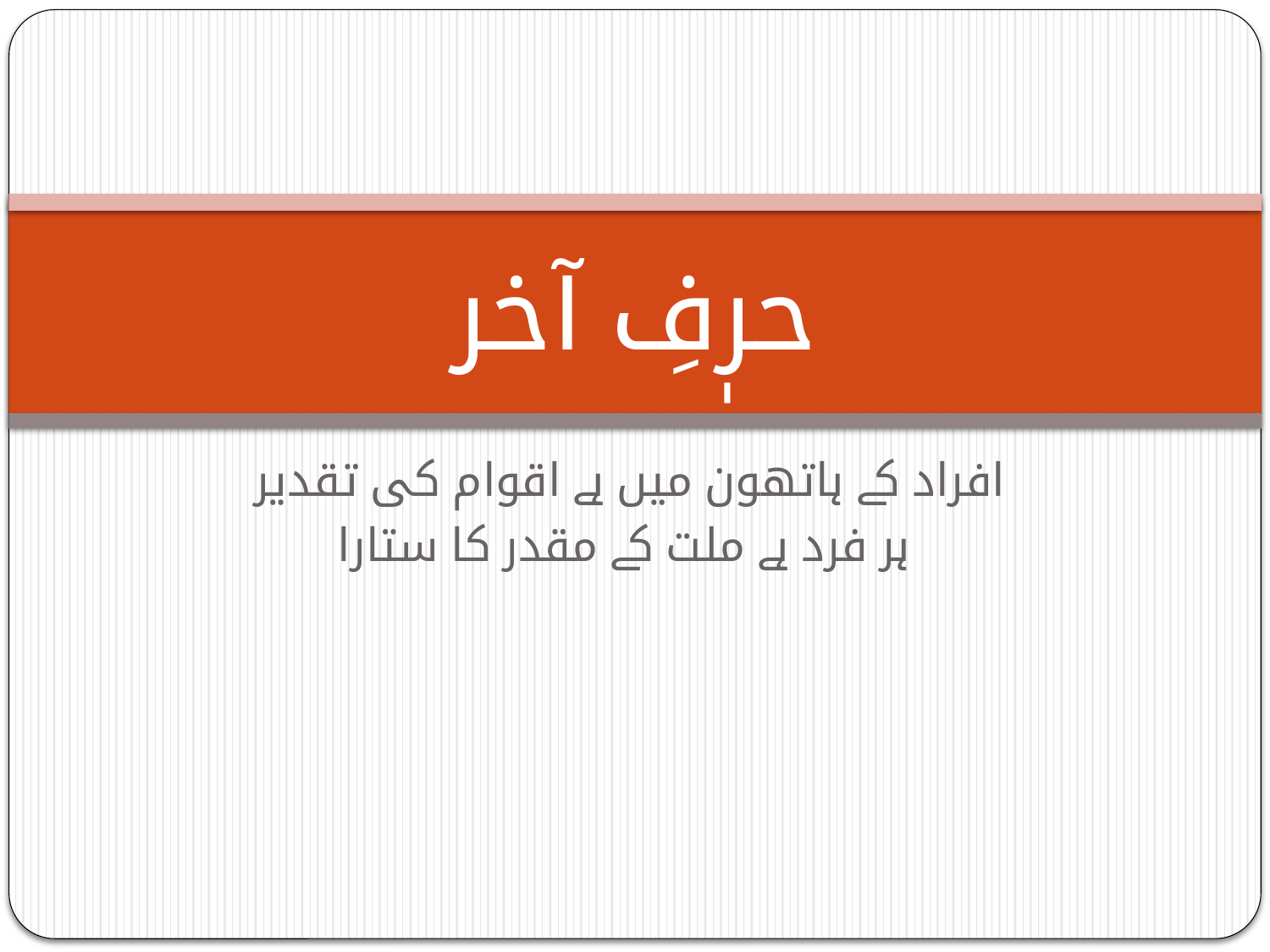

# حرٖفِ آخر
افراد کے ہاتھون میں ہے اقوام کی تقدیر
ہر فرد ہے ملت کے مقدر کا ستارا